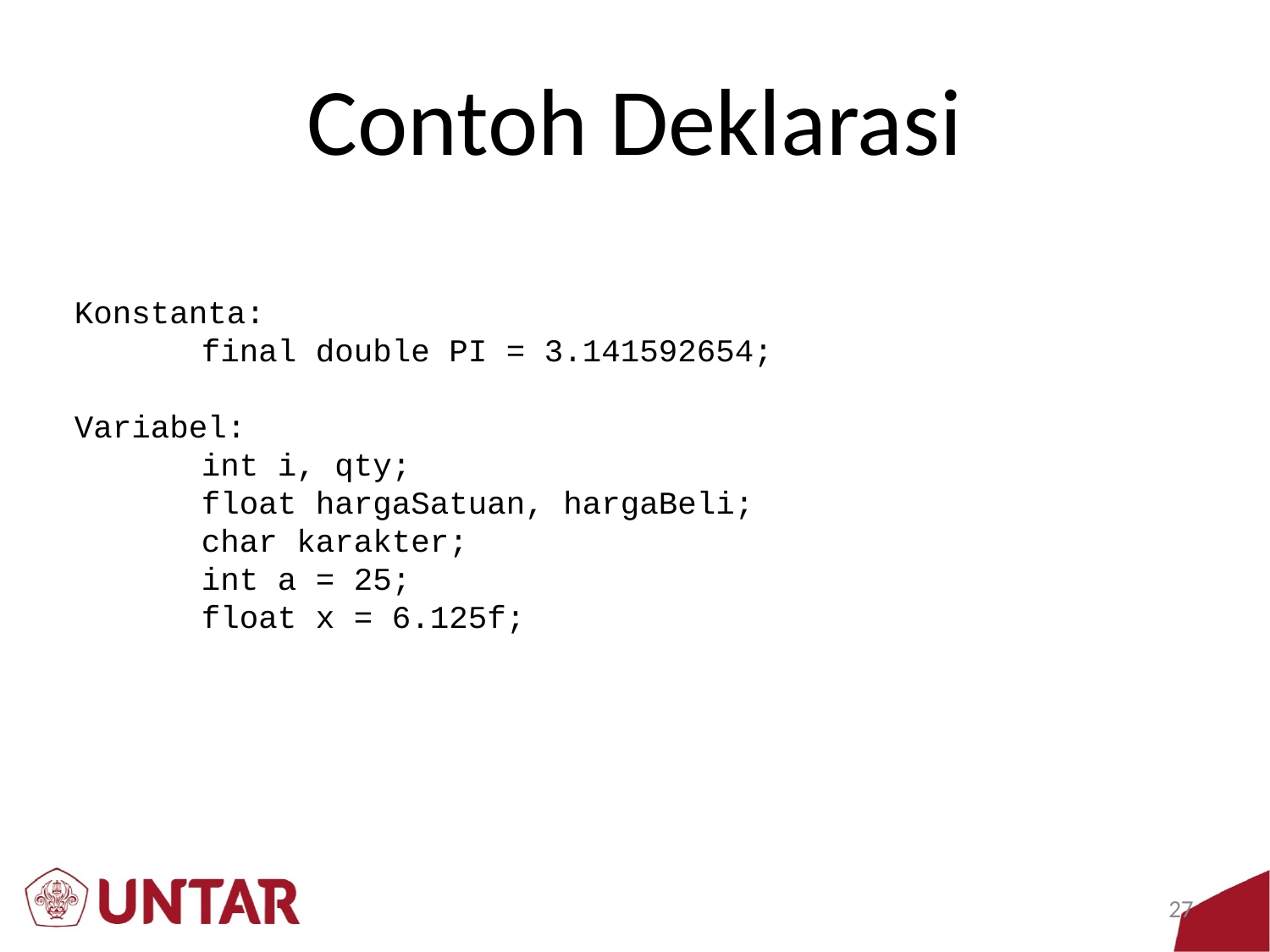

# Contoh Deklarasi

Konstanta:
	final double PI = 3.141592654;

Variabel:
	int i, qty;
	float hargaSatuan, hargaBeli;
	char karakter;
	int a = 25;
	float x = 6.125f;

27